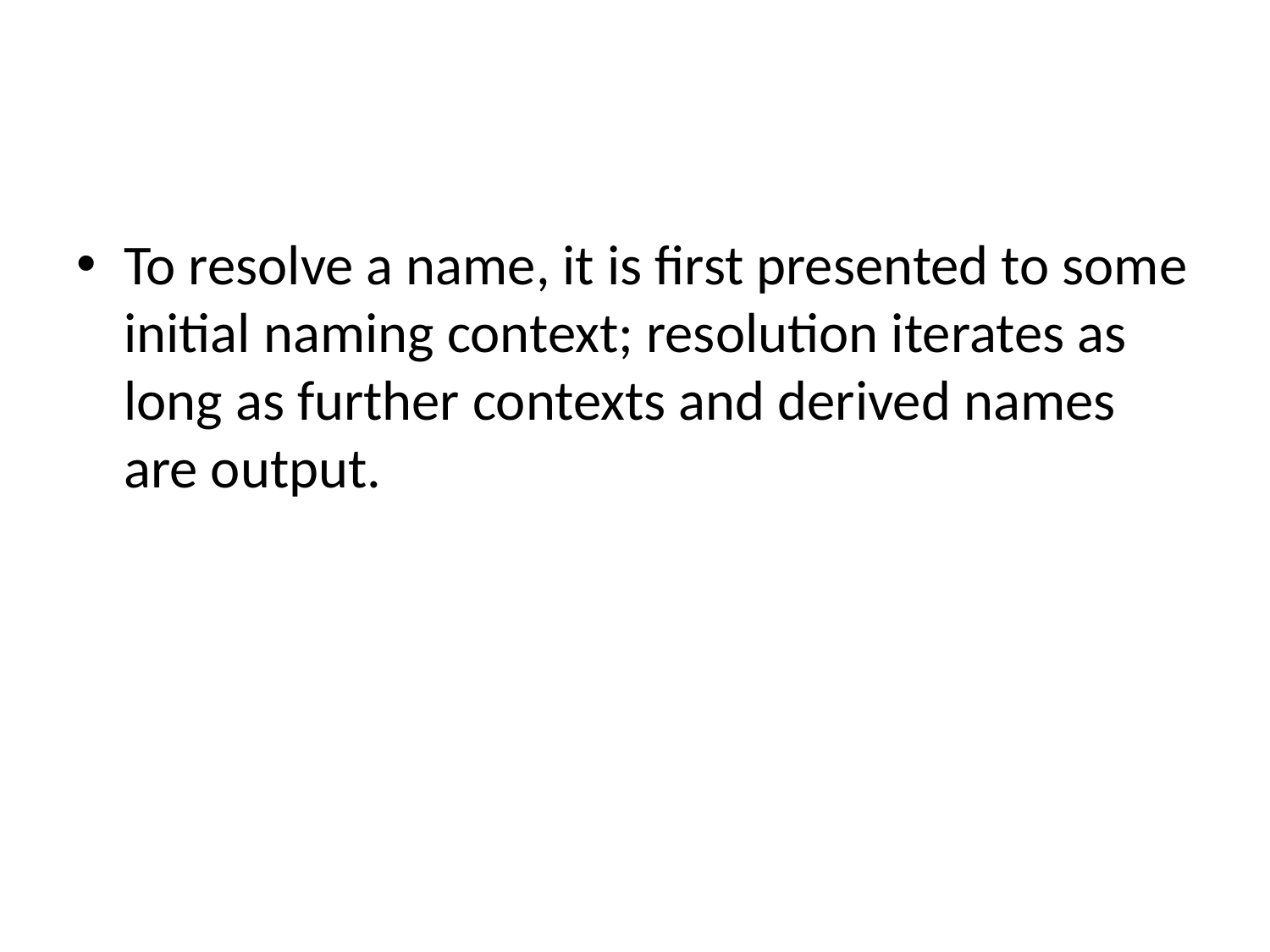

#
To resolve a name, it is first presented to some initial naming context; resolution iterates as long as further contexts and derived names are output.